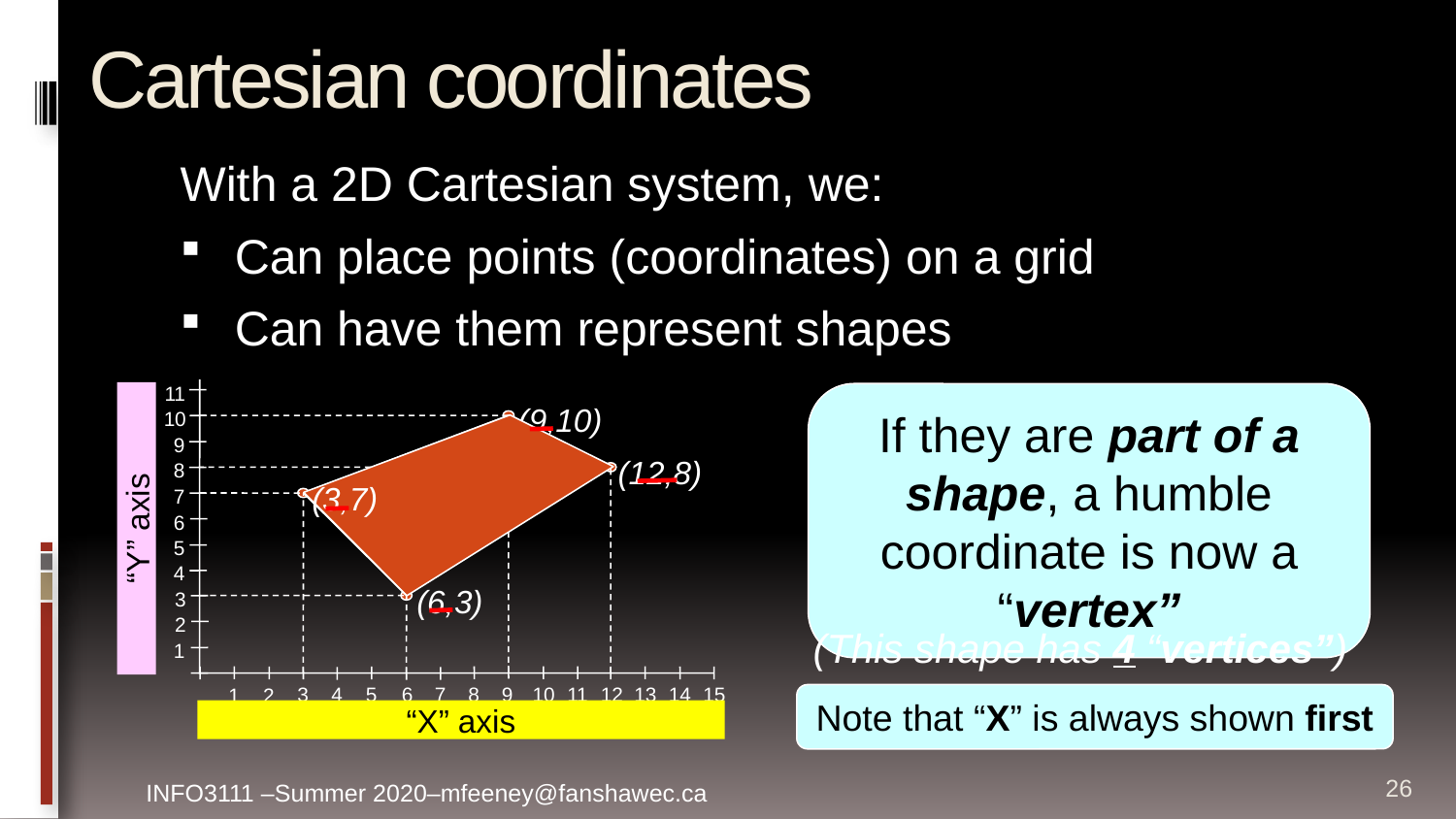

# Cartesian coordinates
With a 2D Cartesian system, we:
Can place points (coordinates) on a grid
Can have them represent shapes

11
10

9
8
7
6

5
4
3
2

1

3
4
5
6
7
8
9
10
11
12
13
14
15
2
1
If they are part of a shape, a humble coordinate is now a “vertex”
(9,10)

(12,8)

(3,7)

“Y” axis
(6,3)

(This shape has 4 “vertices”)
Note that “X” is always shown first
“X” axis
26